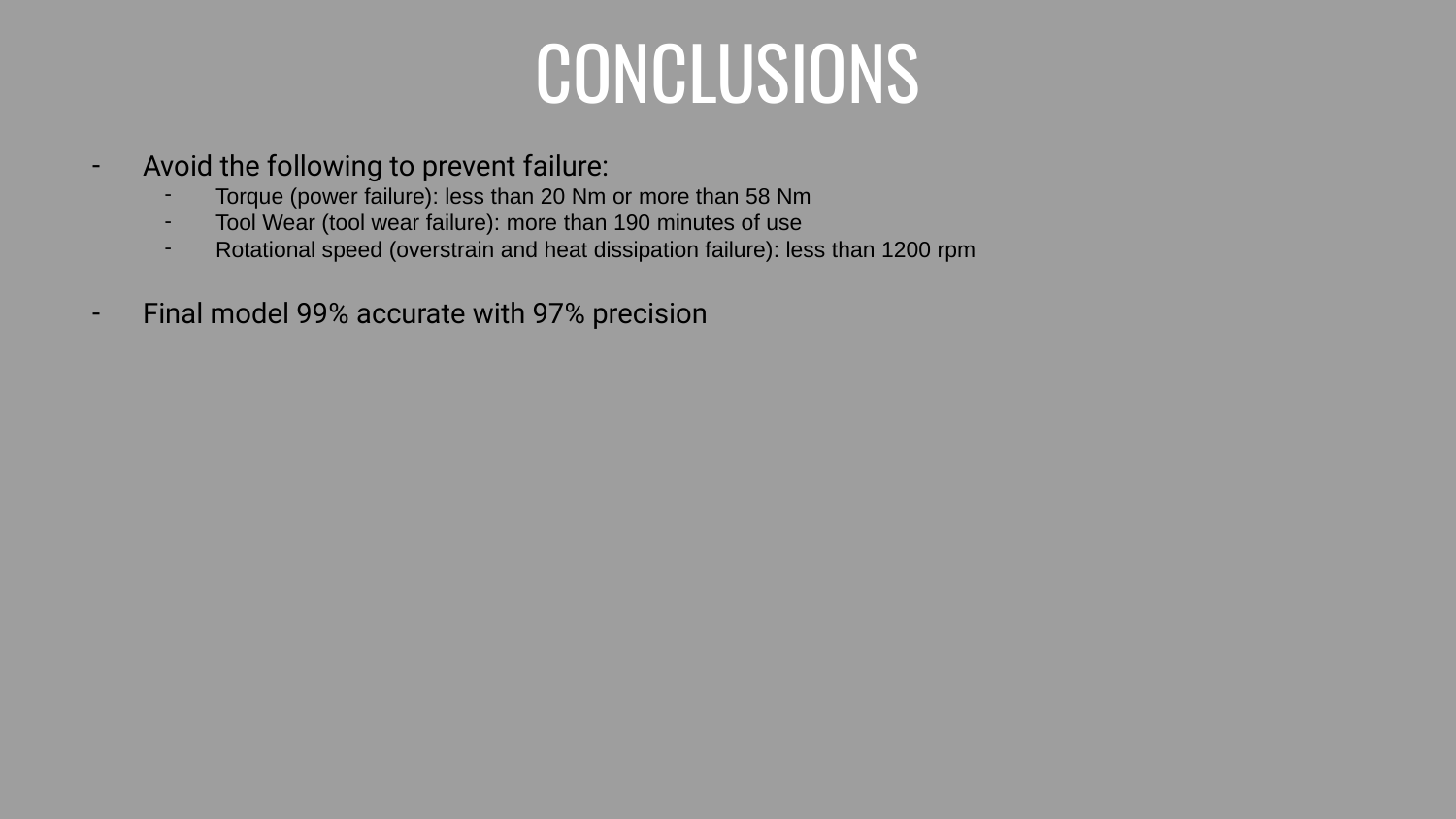

# CONCLUSIONS
Avoid the following to prevent failure:
Torque (power failure): less than 20 Nm or more than 58 Nm
Tool Wear (tool wear failure): more than 190 minutes of use
Rotational speed (overstrain and heat dissipation failure): less than 1200 rpm

Final model 99% accurate with 97% precision